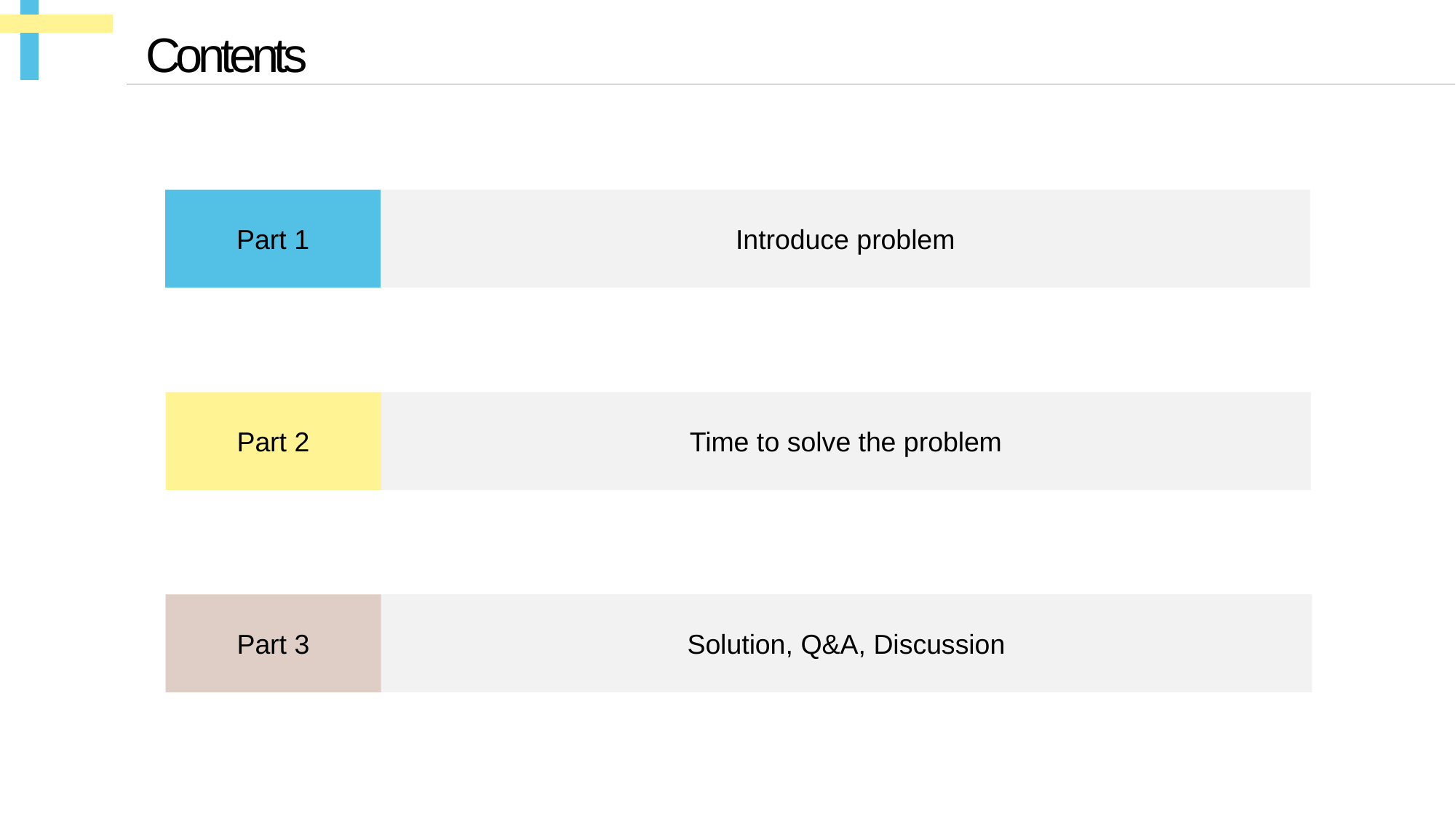

Contents
Part 1
Introduce problem
Part 2
Time to solve the problem
Part 3
Solution, Q&A, Discussion